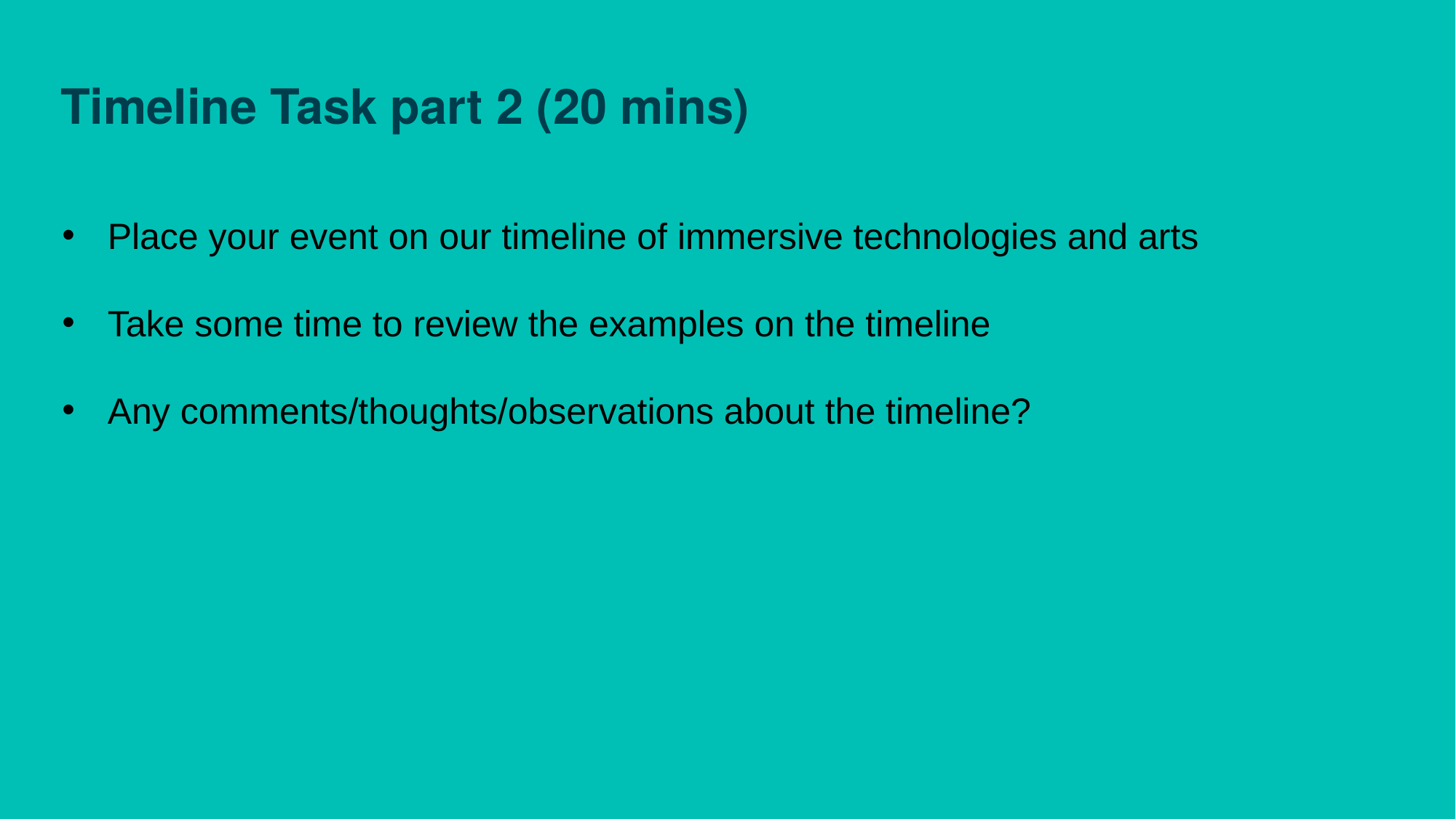

# Timeline Task part 2 (20 mins)

Place your event on our timeline of immersive technologies and arts

Take some time to review the examples on the timeline

Any comments/thoughts/observations about the timeline?